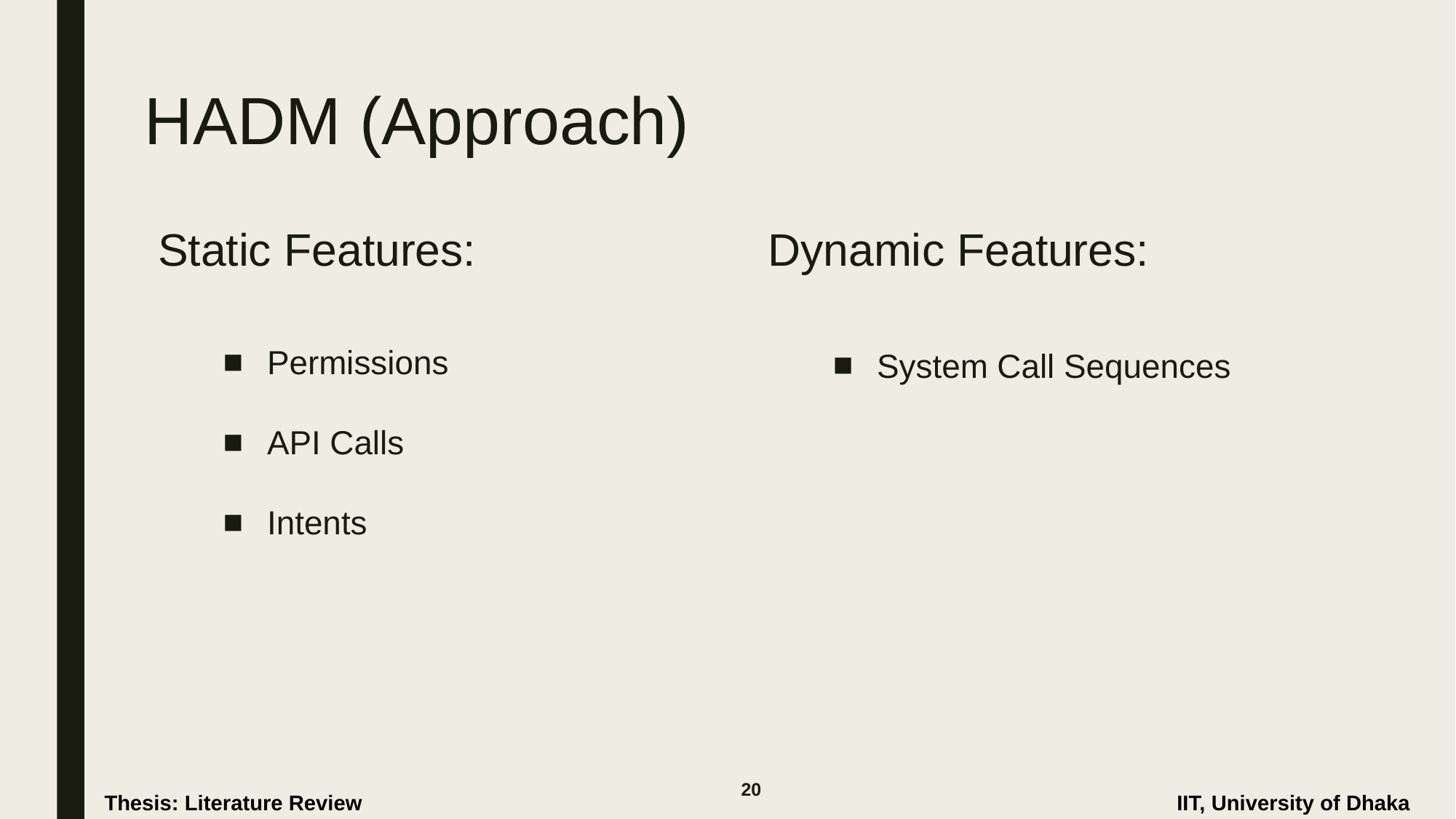

# HADM (Approach)
Static Features:
Dynamic Features:
Permissions
API Calls
Intents

System Call Sequences

20